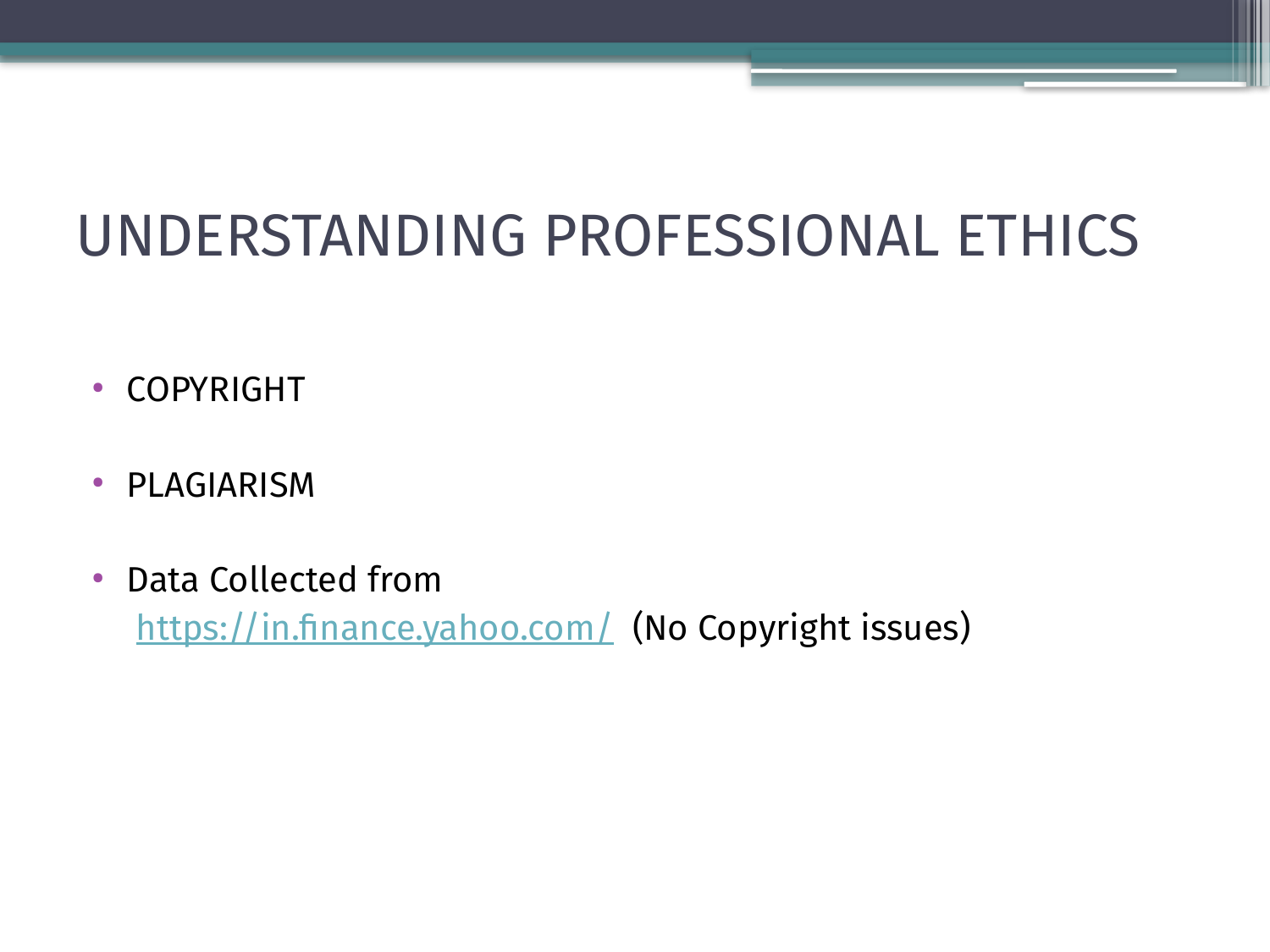

# UNDERSTANDING PROFESSIONAL ETHICS

COPYRIGHT

PLAGIARISM

Data Collected from
	 https://in.finance.yahoo.com/  (No Copyright issues)